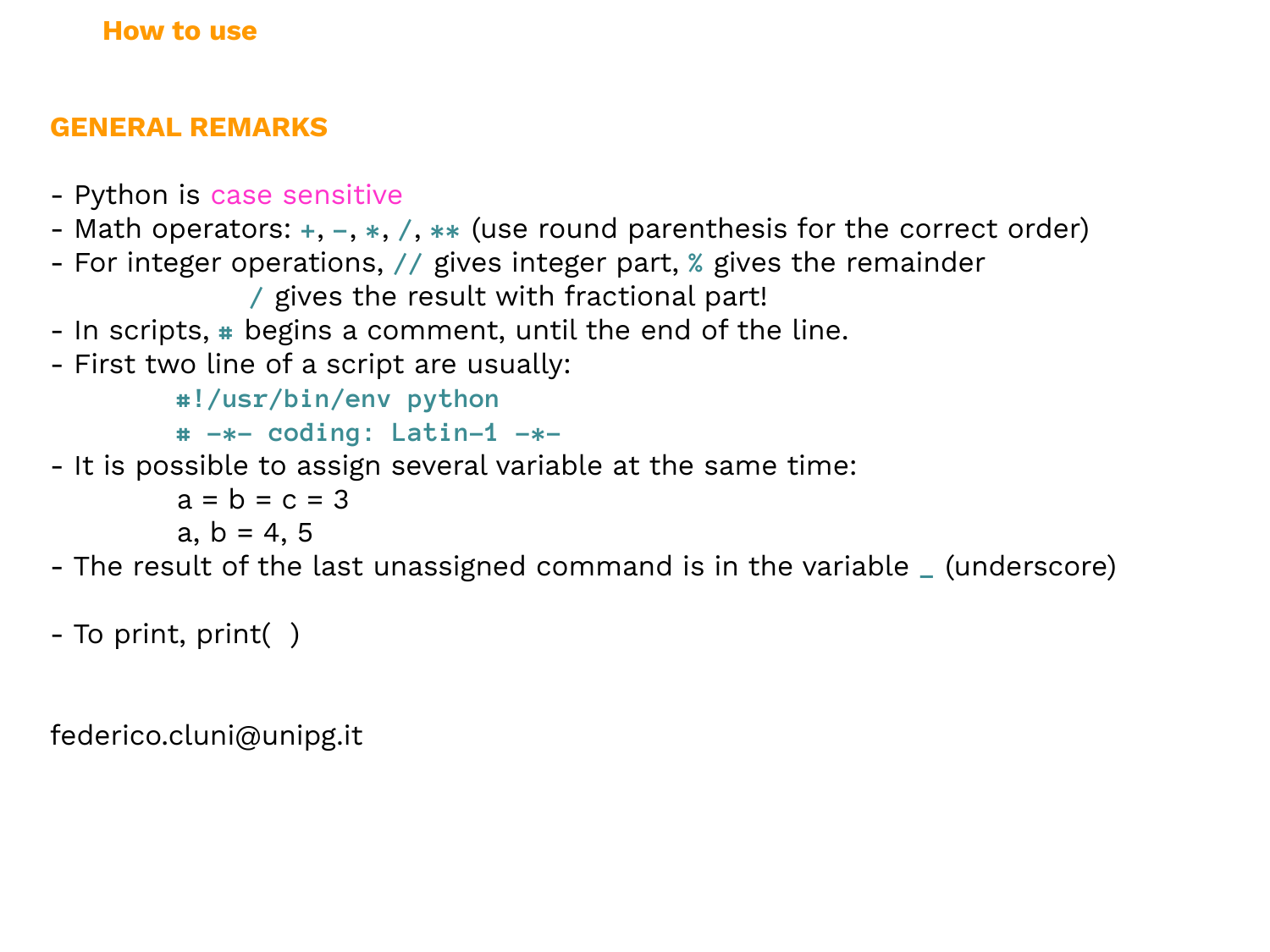

How to use
GENERAL REMARKS

- Python is case sensitive
- Math operators: +, -, *, /, ** (use round parenthesis for the correct order)
- For integer operations, // gives integer part, % gives the remainder
                     / gives the result with fractional part!
- In scripts, # begins a comment, until the end of the line.
- First two line of a script are usually:
	#!/usr/bin/env python
	# -*- coding: Latin-1 -*-
- It is possible to assign several variable at the same time:
	a = b = c = 3
	a, b = 4, 5
- The result of the last unassigned command is in the variable _ (underscore)

- To print, print(  )

federico.cluni@unipg.it